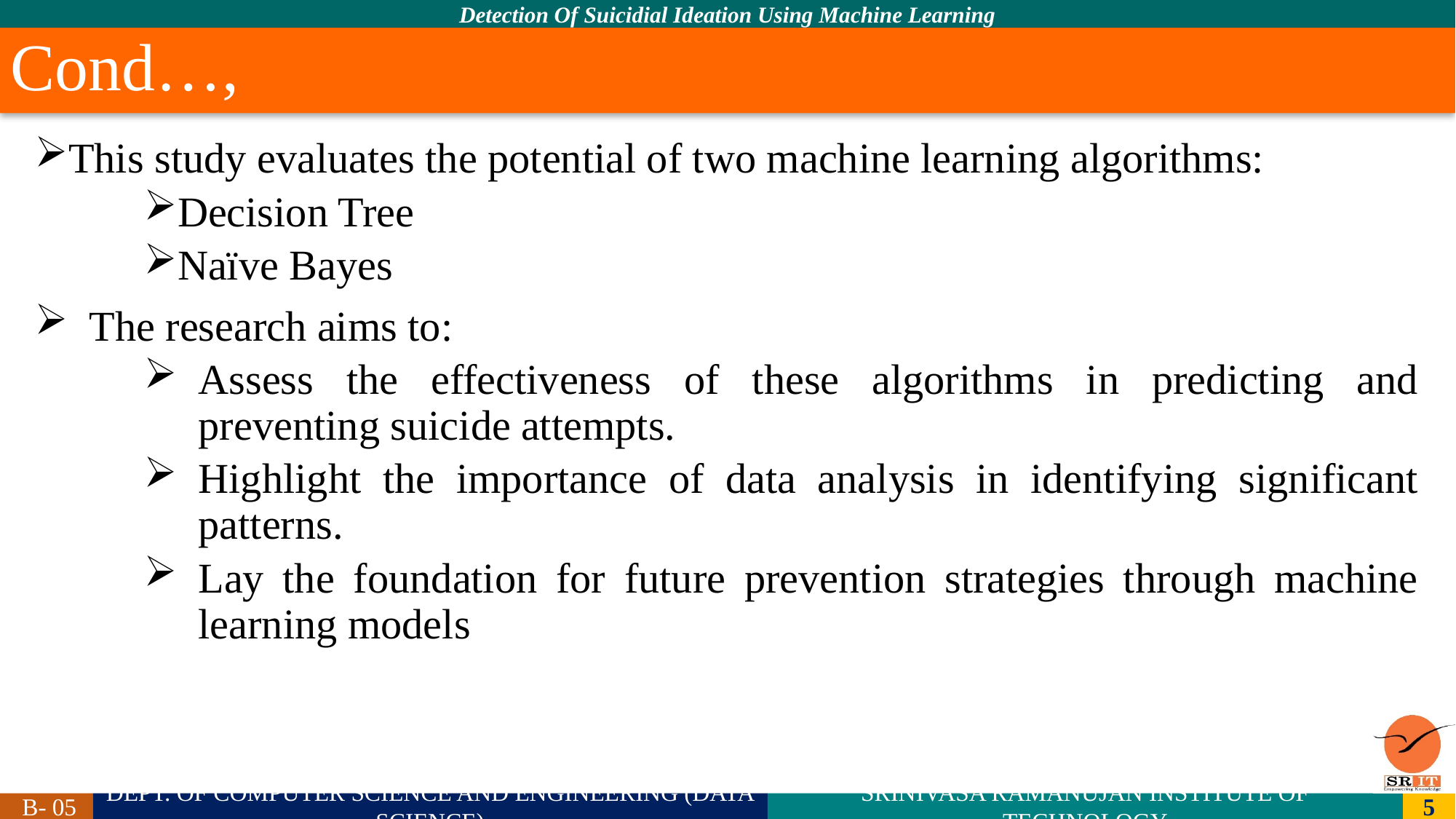

# Cond…,
This study evaluates the potential of two machine learning algorithms:
Decision Tree
Naïve Bayes
The research aims to:
Assess the effectiveness of these algorithms in predicting and preventing suicide attempts.
Highlight the importance of data analysis in identifying significant patterns.
Lay the foundation for future prevention strategies through machine learning models